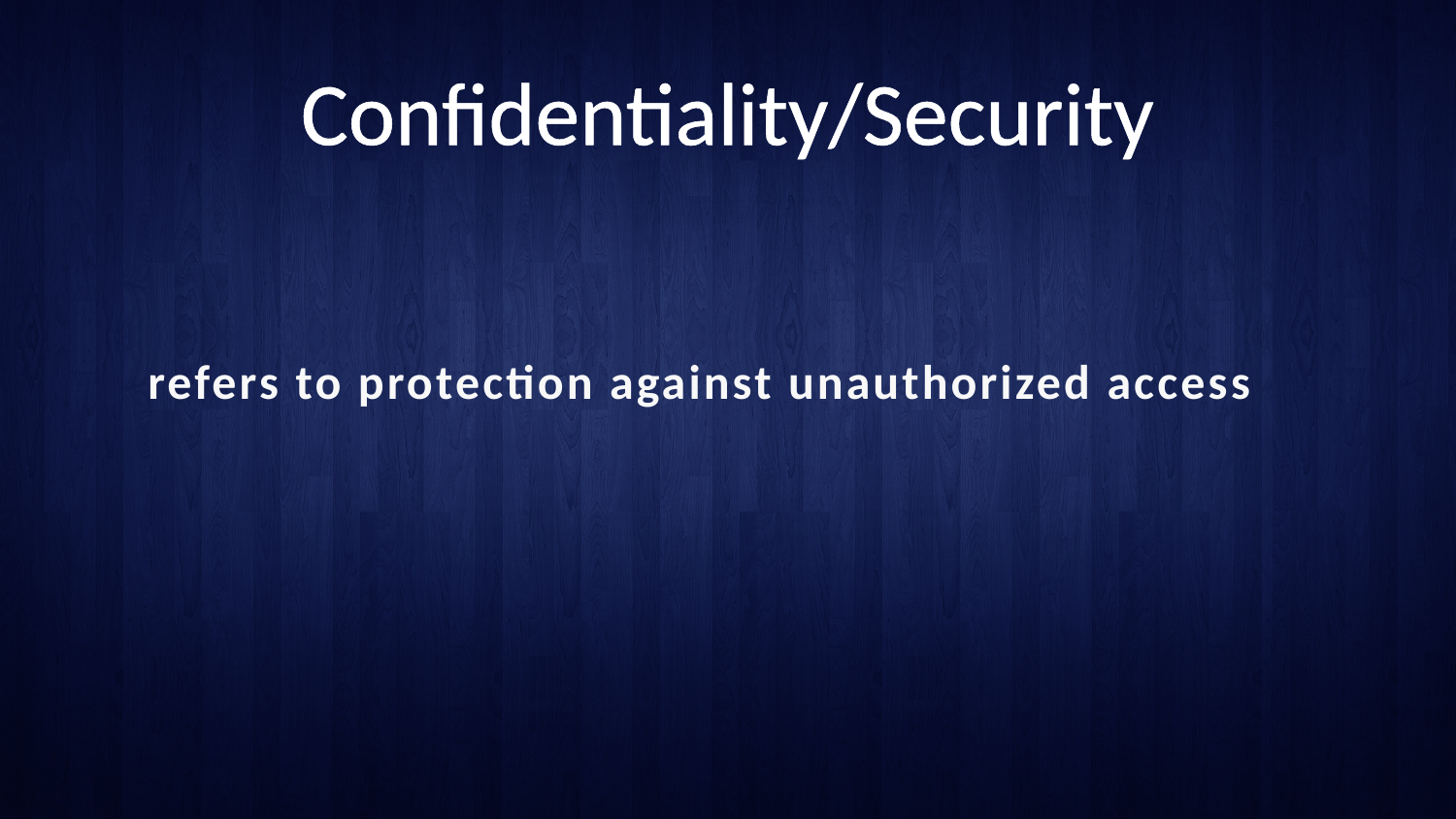

# Confidentiality/Security
refers to protection against unauthorized access